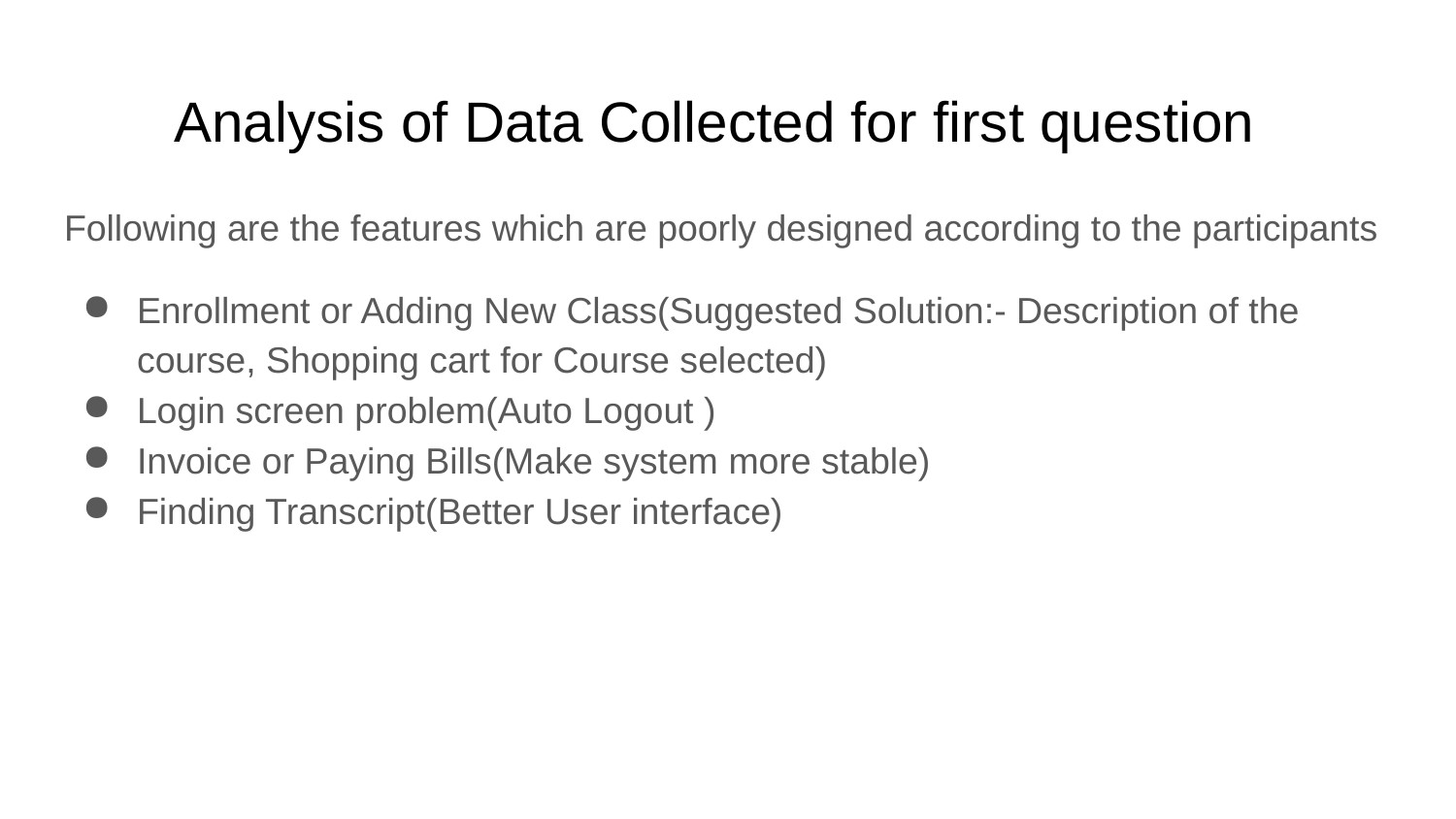

# Analysis of Data Collected for first question
Following are the features which are poorly designed according to the participants
Enrollment or Adding New Class(Suggested Solution:- Description of the course, Shopping cart for Course selected)
Login screen problem(Auto Logout )
Invoice or Paying Bills(Make system more stable)
Finding Transcript(Better User interface)